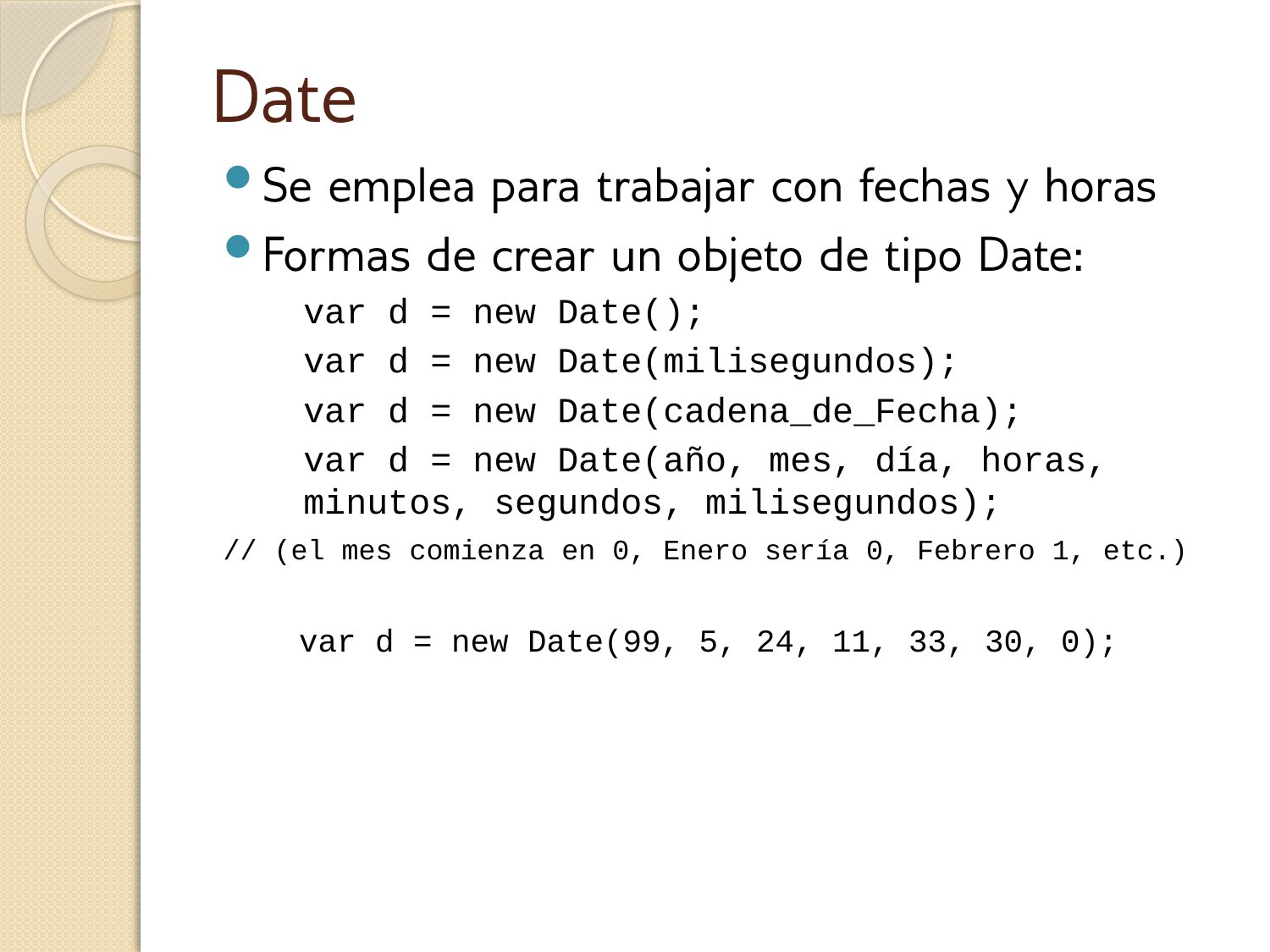

# Date
Se emplea para trabajar con fechas y horas
Formas de crear un objeto de tipo Date:
var d = new Date();
var d = new Date(milisegundos);
var d = new Date(cadena_de_Fecha);
var d = new Date(año, mes, día, horas, minutos, segundos, milisegundos);
// (el mes comienza en 0, Enero sería 0, Febrero 1, etc.)

var d = new Date(99, 5, 24, 11, 33, 30, 0);